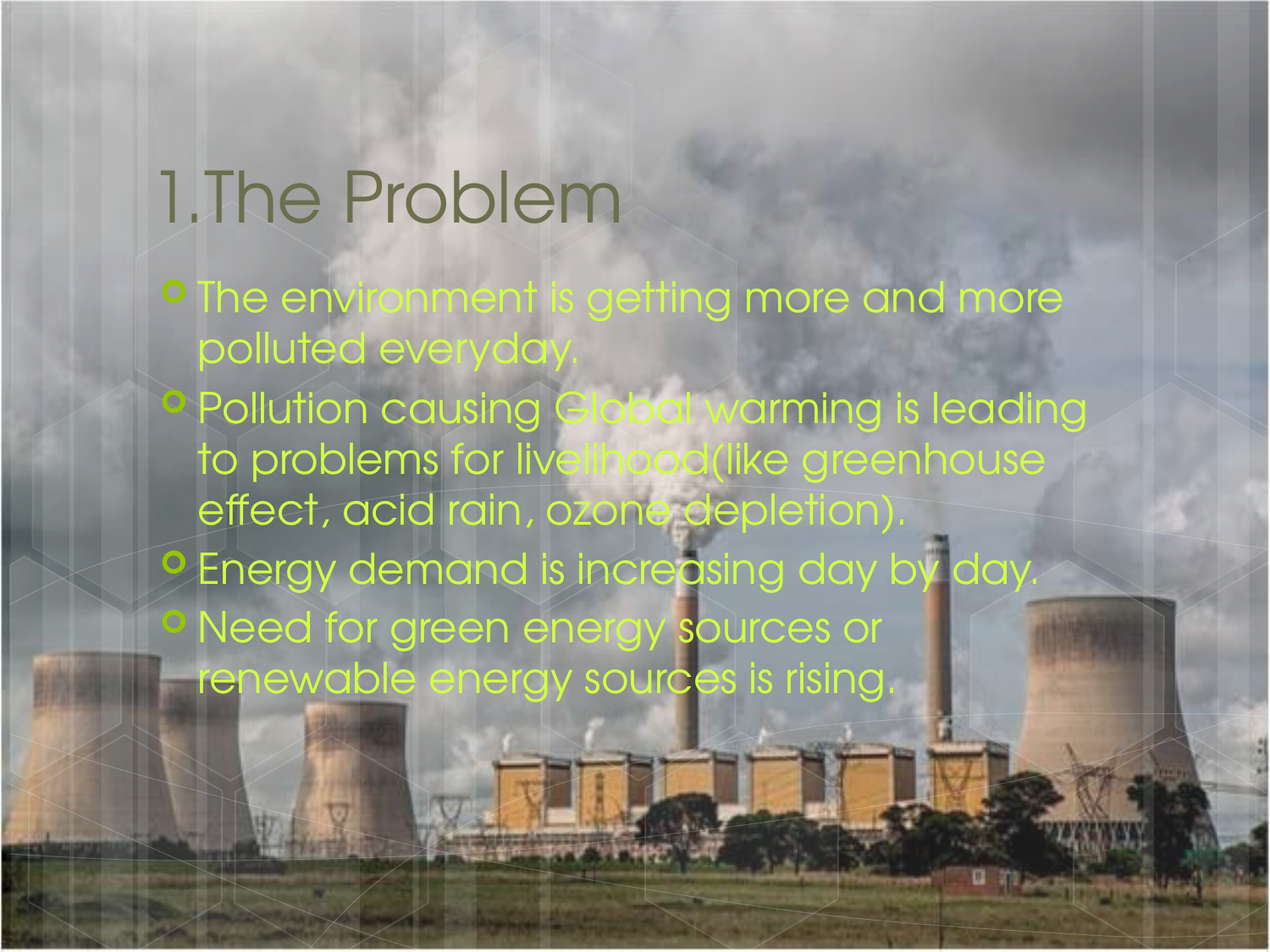

# 1.The Problem
The environment is getting more and more polluted everyday.
Pollution causing Global warming is leading to problems for livelihood(like greenhouse effect, acid rain, ozone depletion).
Energy demand is increasing day by day.
Need for green energy sources or renewable energy sources is rising.